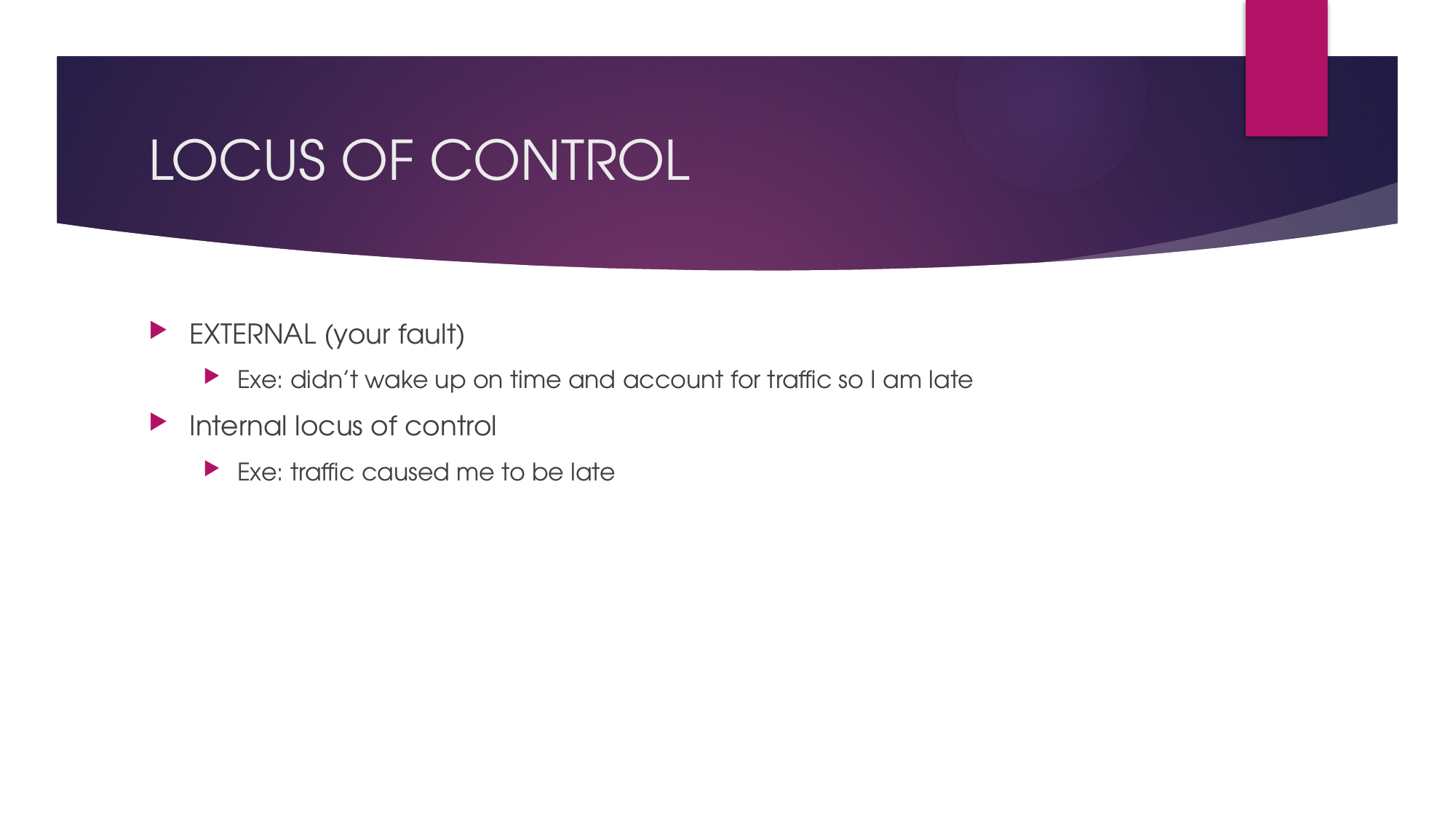

# LOCUS OF CONTROL
EXTERNAL (your fault)
Exe: didn’t wake up on time and account for traffic so I am late
Internal locus of control
Exe: traffic caused me to be late